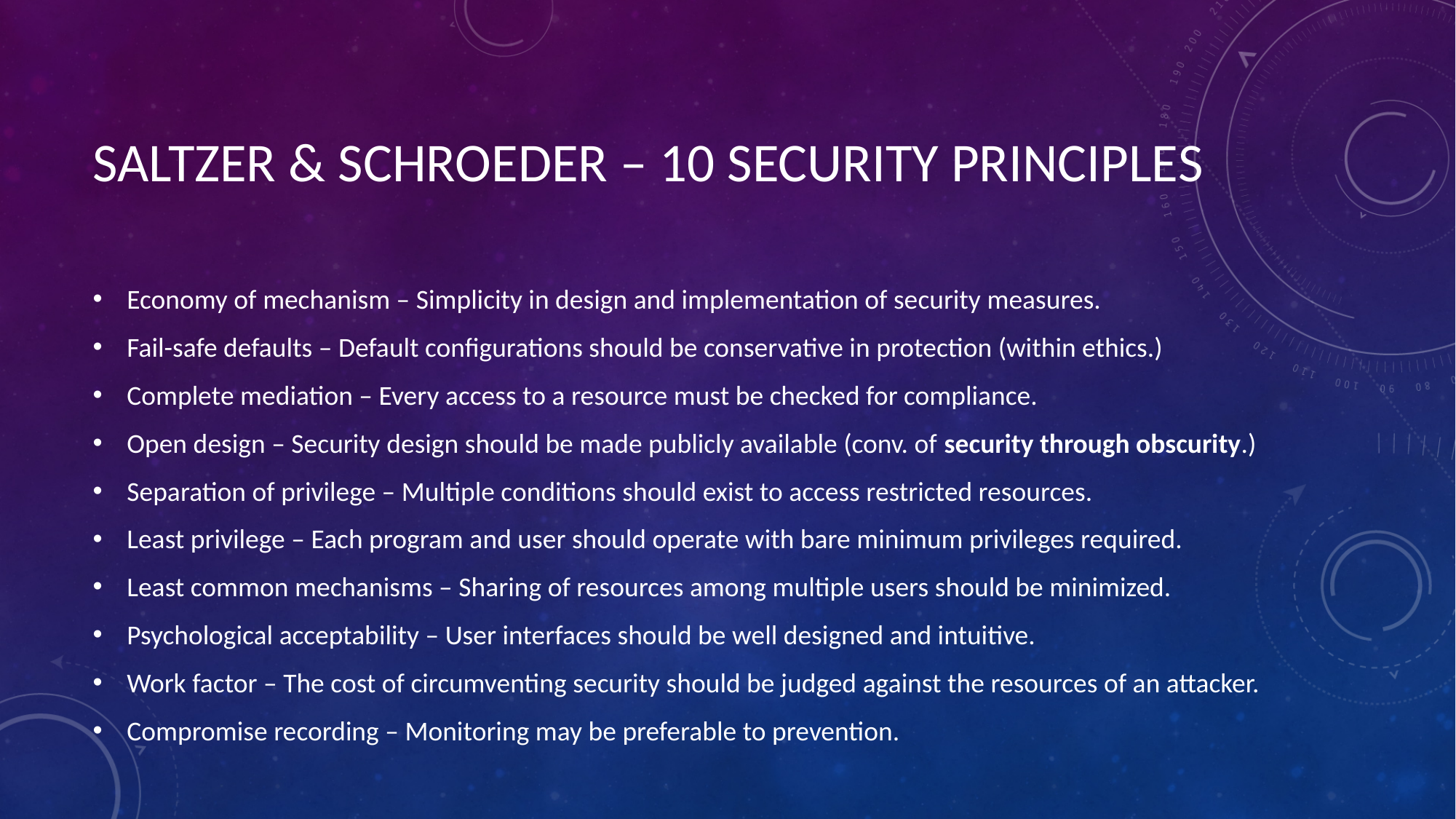

# Saltzer & Schroeder – 10 Security Principles
Economy of mechanism – Simplicity in design and implementation of security measures.
Fail-safe defaults – Default configurations should be conservative in protection (within ethics.)
Complete mediation – Every access to a resource must be checked for compliance.
Open design – Security design should be made publicly available (conv. of security through obscurity.)
Separation of privilege – Multiple conditions should exist to access restricted resources.
Least privilege – Each program and user should operate with bare minimum privileges required.
Least common mechanisms – Sharing of resources among multiple users should be minimized.
Psychological acceptability – User interfaces should be well designed and intuitive.
Work factor – The cost of circumventing security should be judged against the resources of an attacker.
Compromise recording – Monitoring may be preferable to prevention.